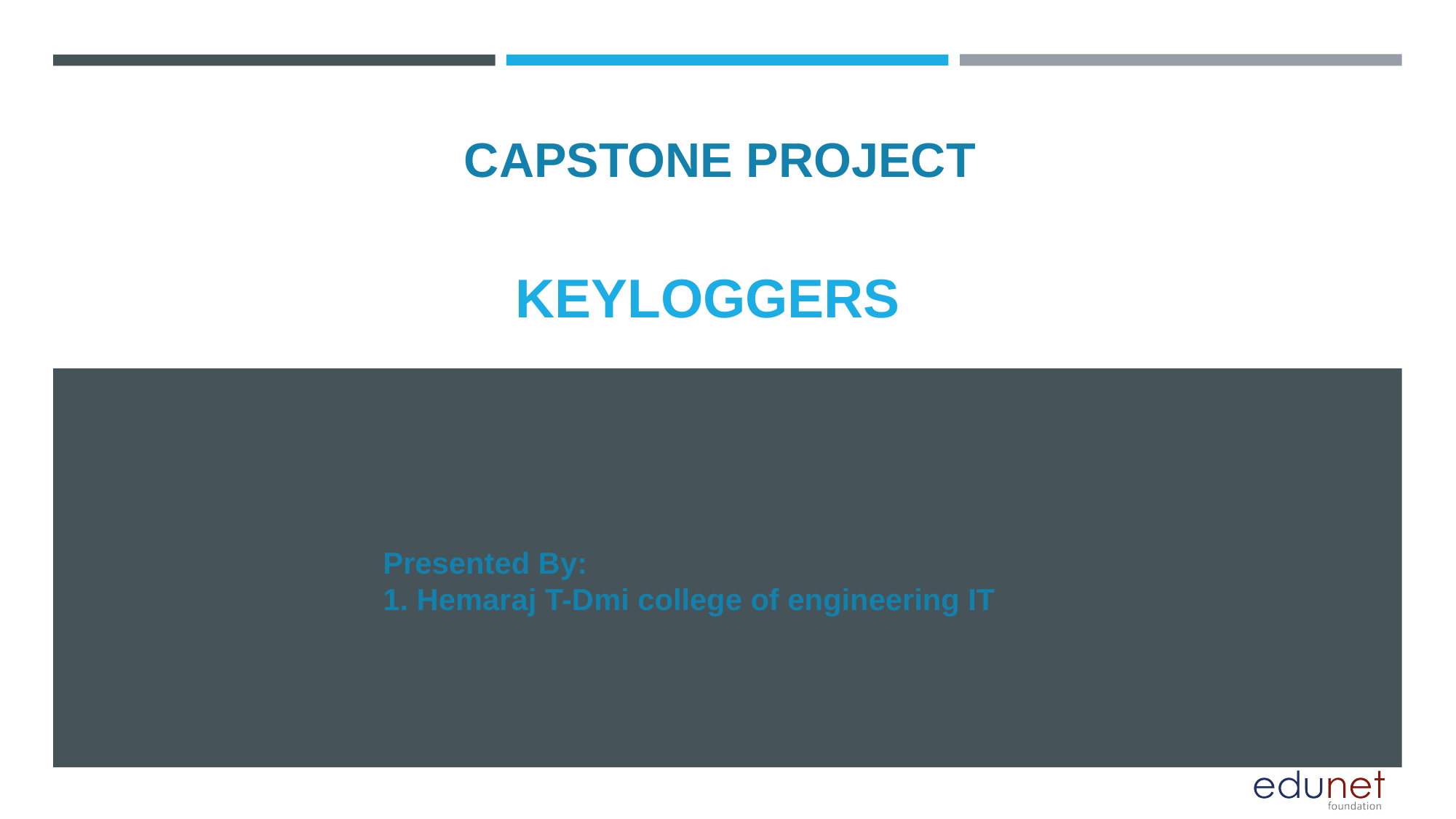

CAPSTONE PROJECT
# keyloggers
Presented By:
1. Hemaraj T-Dmi college of engineering IT